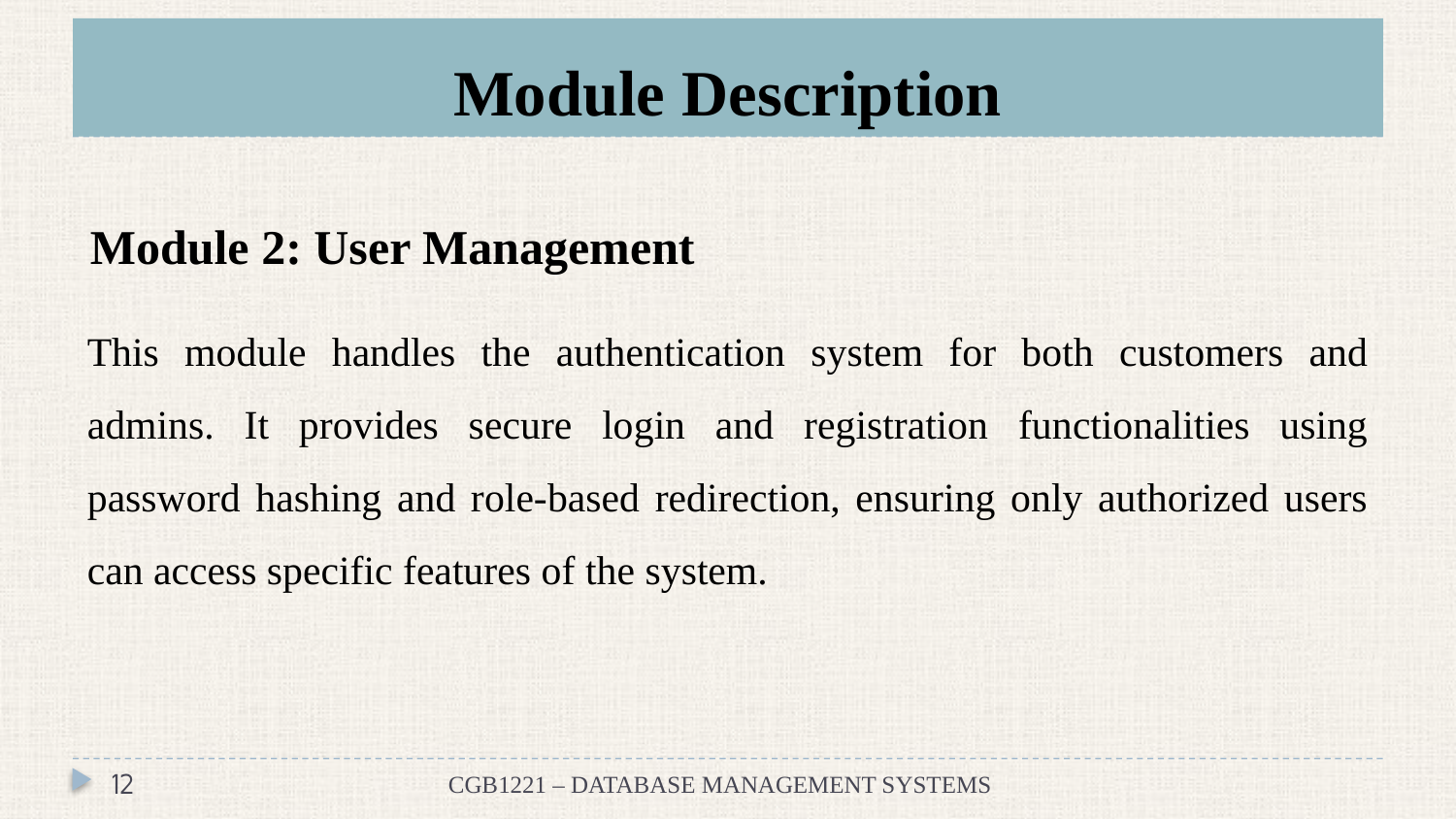

# Module Description
Module 2: User Management
This module handles the authentication system for both customers and admins. It provides secure login and registration functionalities using password hashing and role-based redirection, ensuring only authorized users can access specific features of the system.
12
CGB1221 – DATABASE MANAGEMENT SYSTEMS